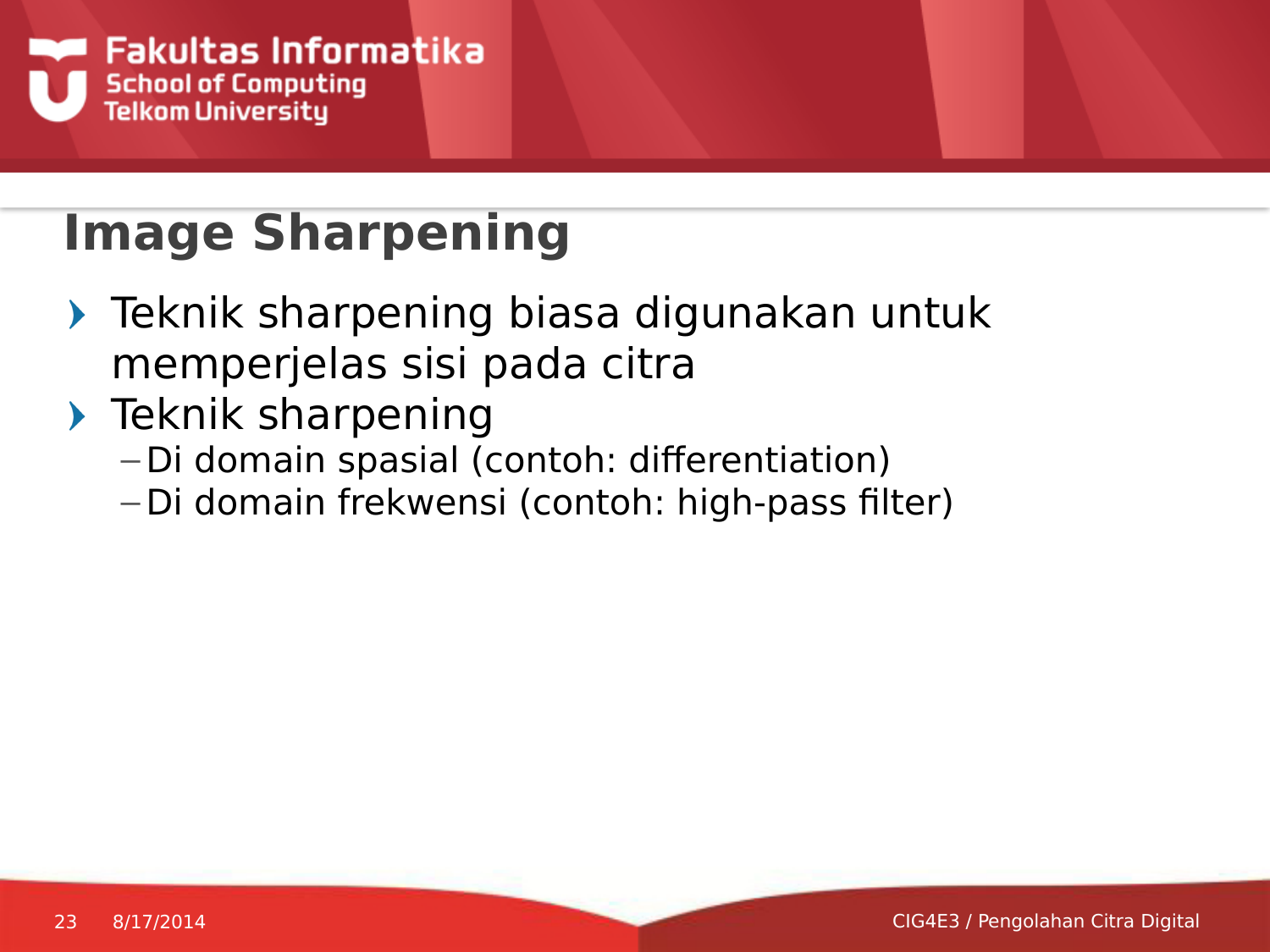

# Image Sharpening
Teknik sharpening biasa digunakan untuk memperjelas sisi pada citra
Teknik sharpening
Di domain spasial (contoh: differentiation)
Di domain frekwensi (contoh: high-pass filter)

23
8/17/2014